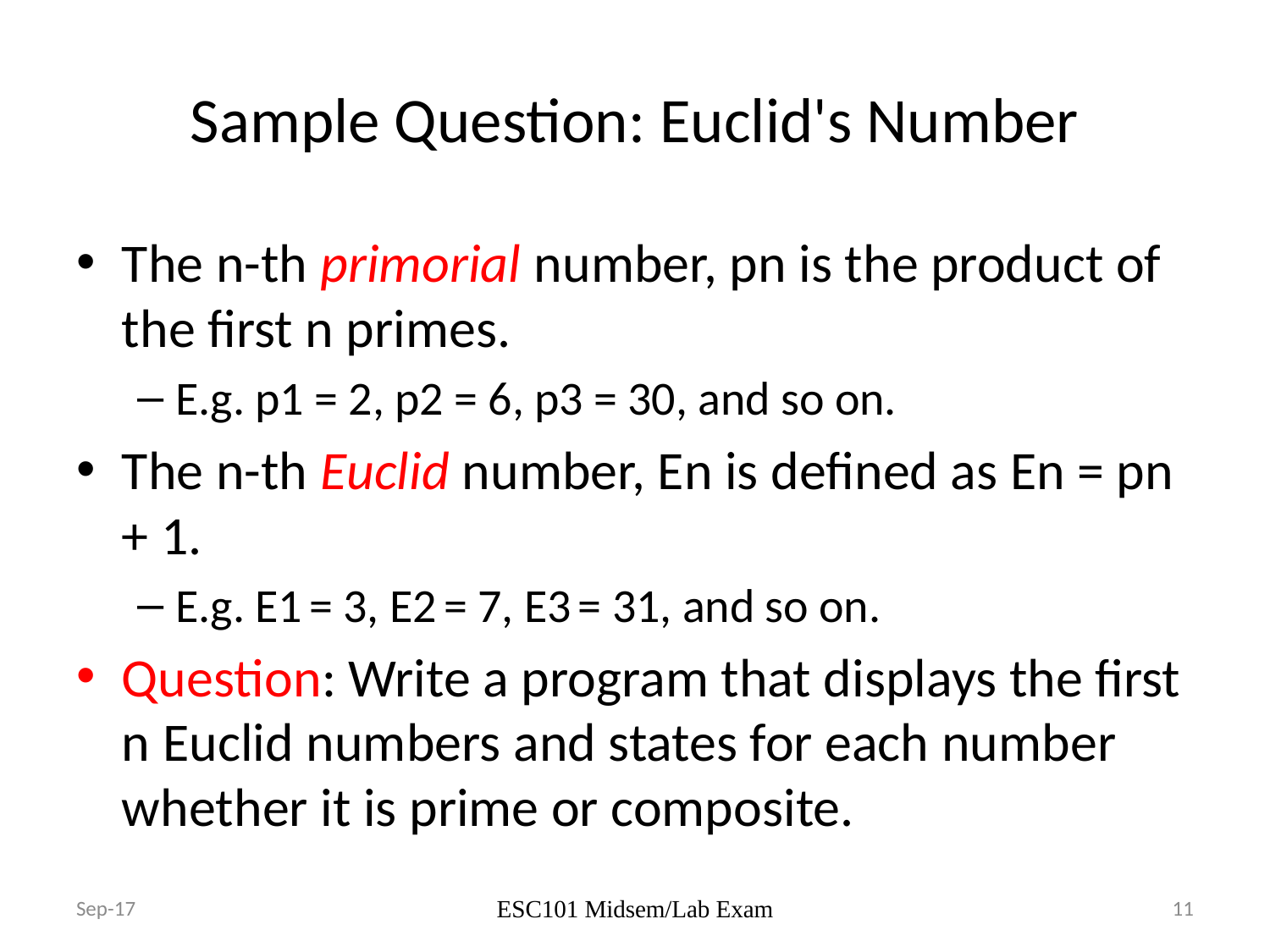

# Sample Question: Euclid's Number
The n-th primorial number, pn is the product of the first n primes.
E.g. p1 = 2, p2 = 6, p3 = 30, and so on.
The n-th Euclid number, En is defined as En = pn + 1.
E.g. E1 = 3, E2 = 7, E3 = 31, and so on.
Question: Write a program that displays the first n Euclid numbers and states for each number whether it is prime or composite.
Sep-17
11
ESC101 Midsem/Lab Exam